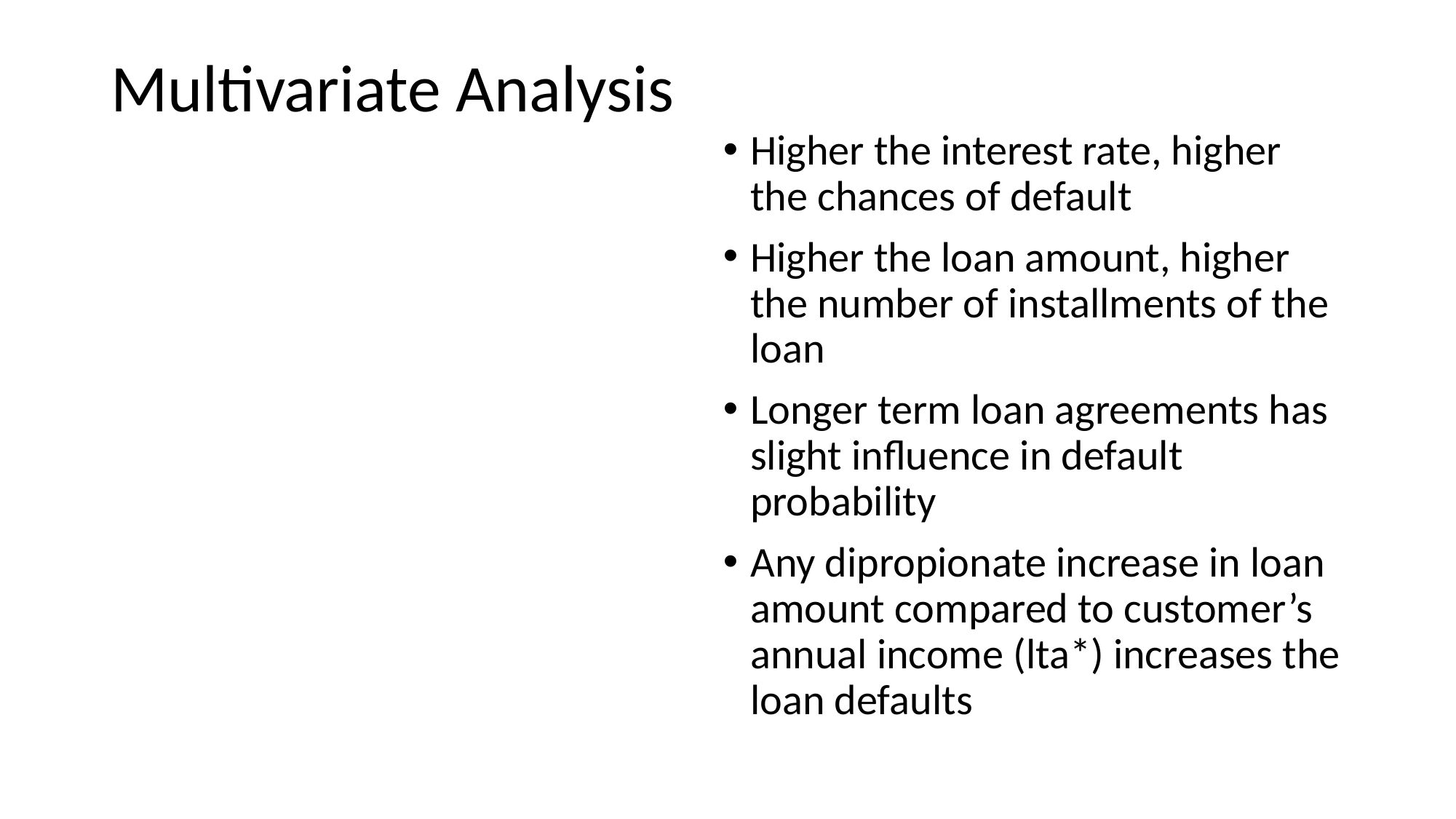

# Multivariate Analysis
Higher the interest rate, higher the chances of default
Higher the loan amount, higher the number of installments of the loan
Longer term loan agreements has slight influence in default probability
Any dipropionate increase in loan amount compared to customer’s annual income (lta*) increases the loan defaults